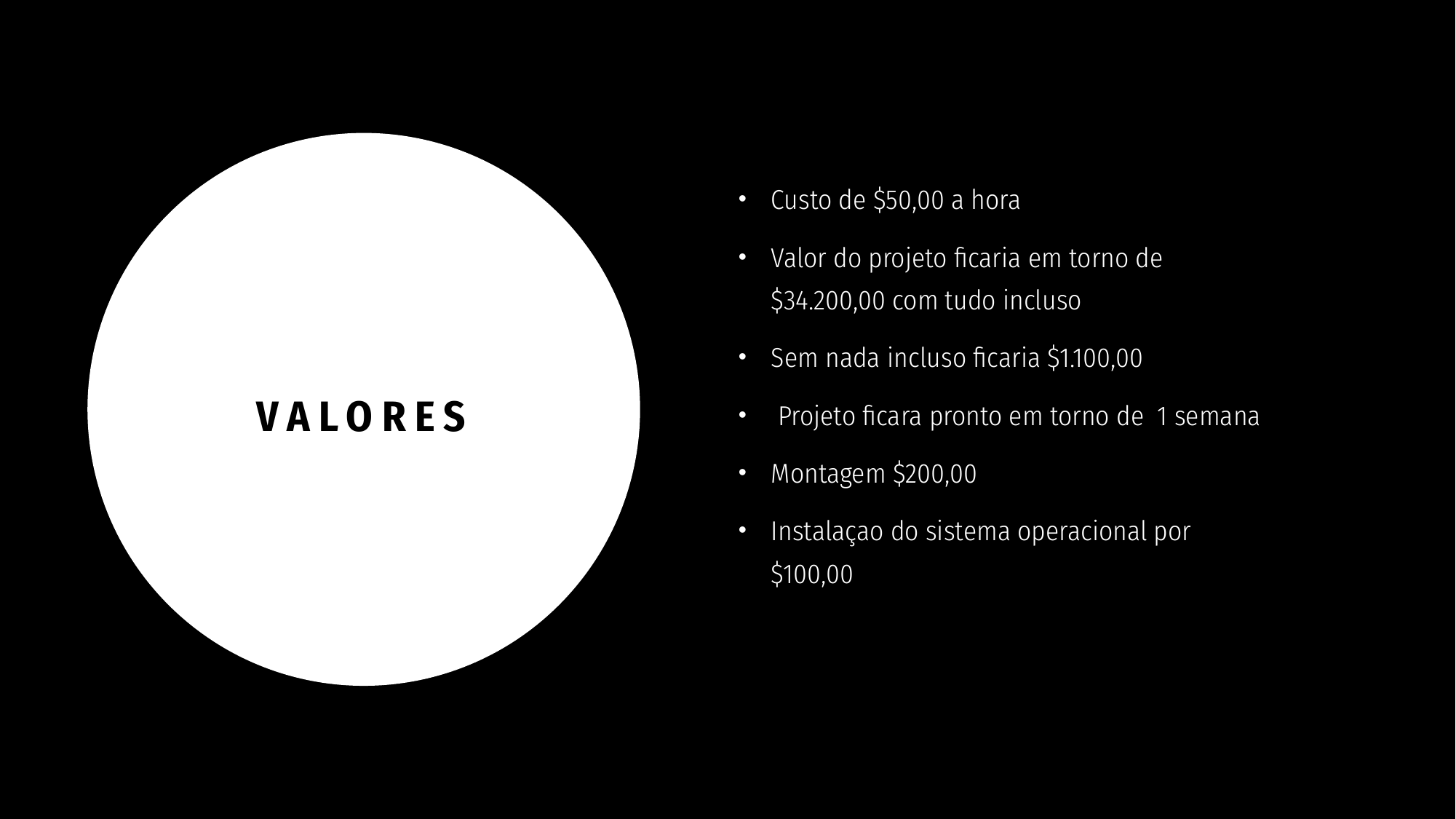

Custo de $50,00 a hora
Valor do projeto ficaria em torno de $34.200,00 com tudo incluso
Sem nada incluso ficaria $1.100,00
 Projeto ficara pronto em torno de  1 semana
Montagem $200,00
Instalaçao do sistema operacional por $100,00

# valores